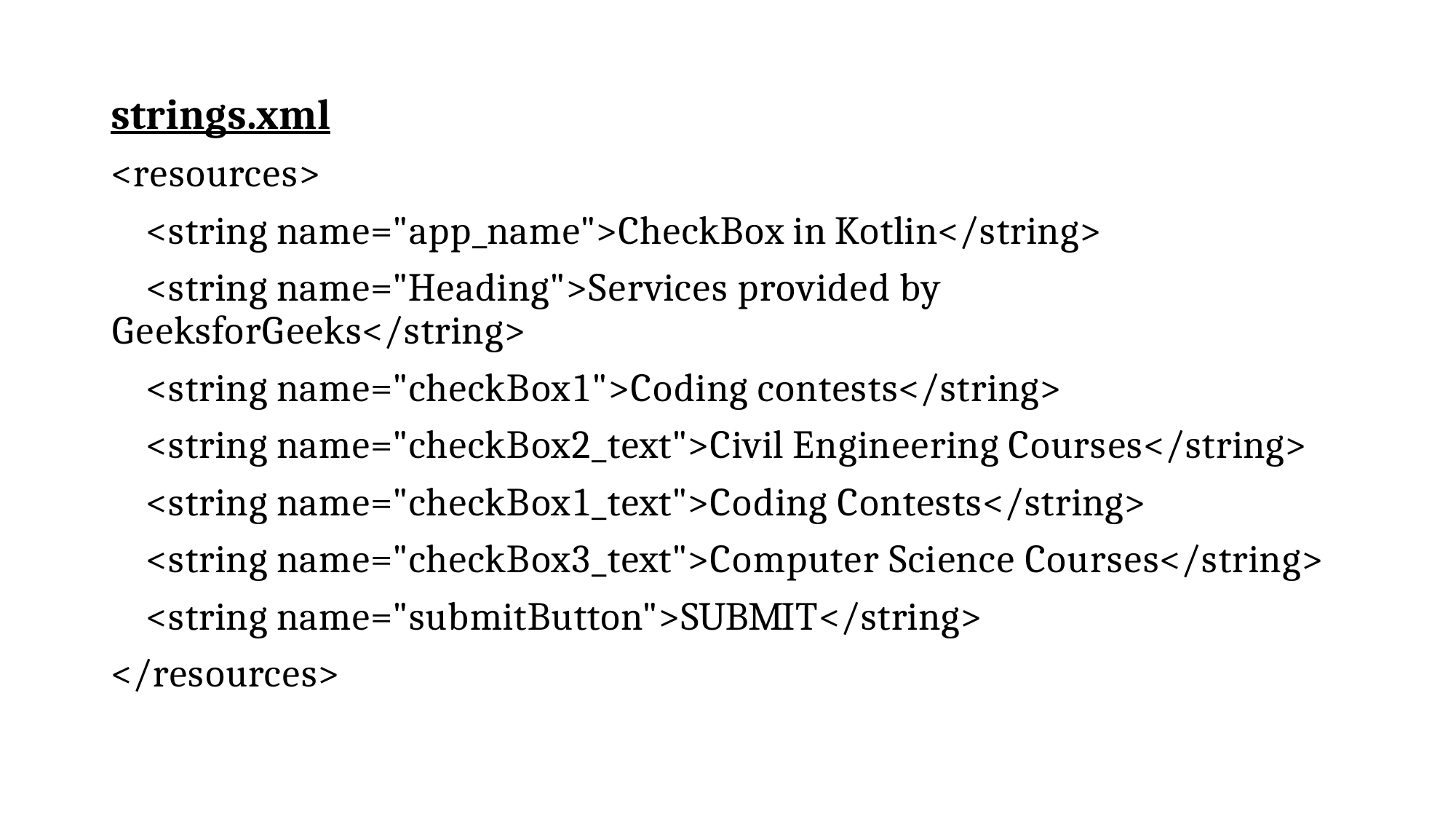

strings.xml
<resources>
    <string name="app_name">CheckBox in Kotlin</string>
    <string name="Heading">Services provided by GeeksforGeeks</string>
    <string name="checkBox1">Coding contests</string>
    <string name="checkBox2_text">Civil Engineering Courses</string>
    <string name="checkBox1_text">Coding Contests</string>
    <string name="checkBox3_text">Computer Science Courses</string>
    <string name="submitButton">SUBMIT</string>
</resources>